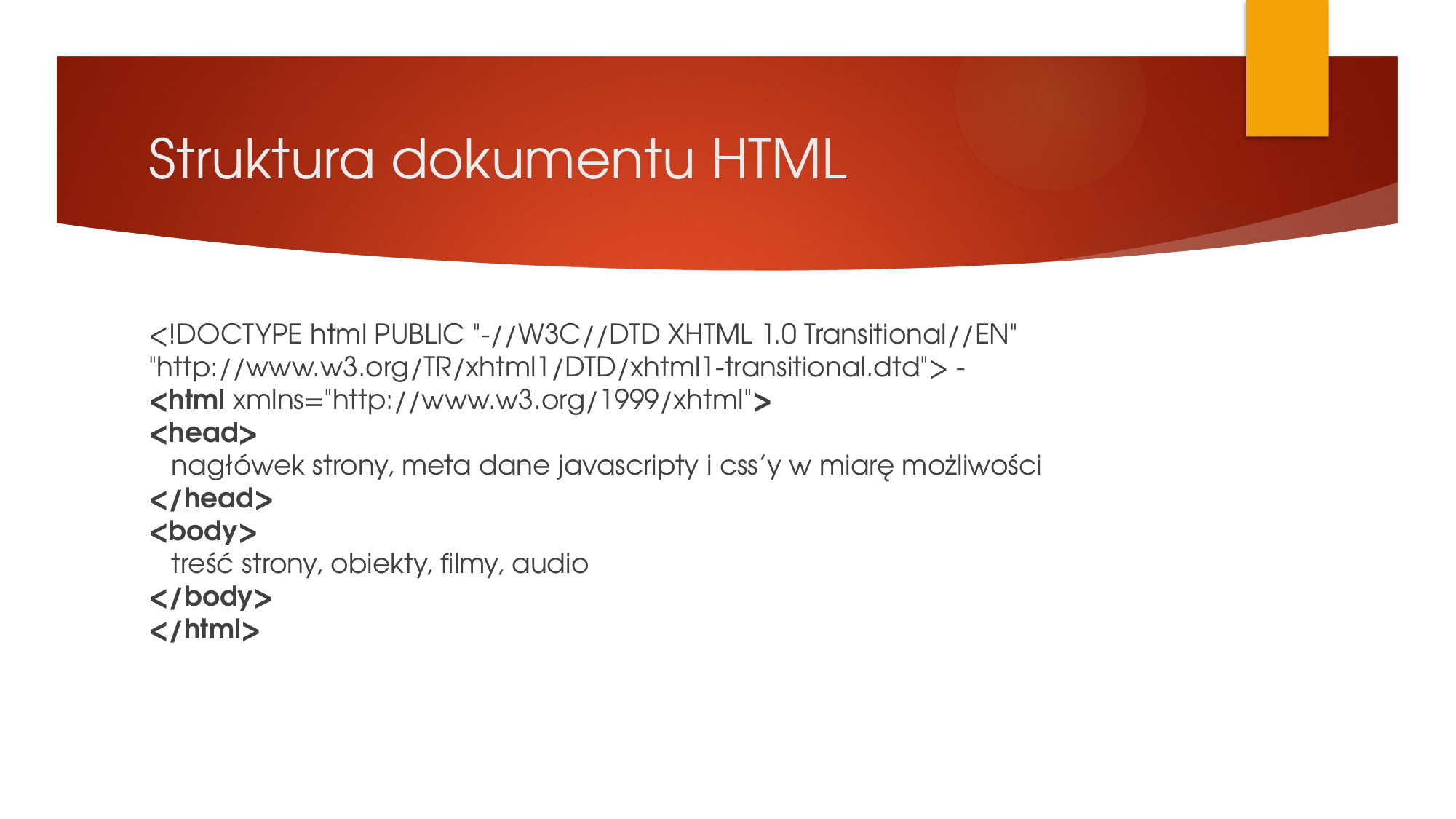

# Struktura dokumentu HTML
<!DOCTYPE html PUBLIC "-//W3C//DTD XHTML 1.0 Transitional//EN" "http://www.w3.org/TR/xhtml1/DTD/xhtml1-transitional.dtd"> -
<html xmlns="http://www.w3.org/1999/xhtml">
<head>
   nagłówek strony, meta dane javascripty i css’y w miarę możliwości
</head>
<body>
   treść strony, obiekty, filmy, audio
</body>
</html>